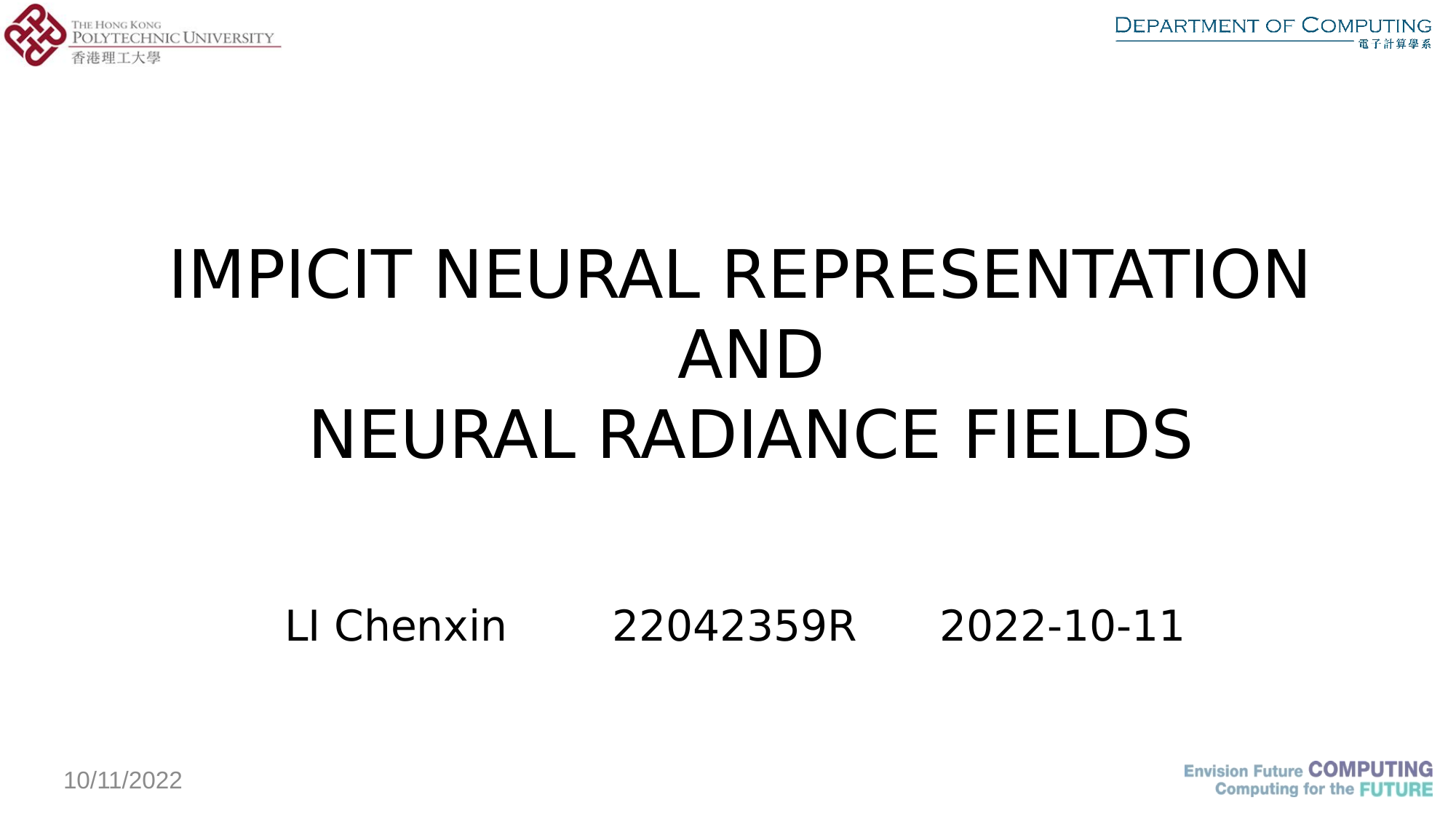

IMPICIT NEURAL REPRESENTATION
AND
NEURAL RADIANCE FIELDS
LI Chenxin	22042359R	2022-10-11